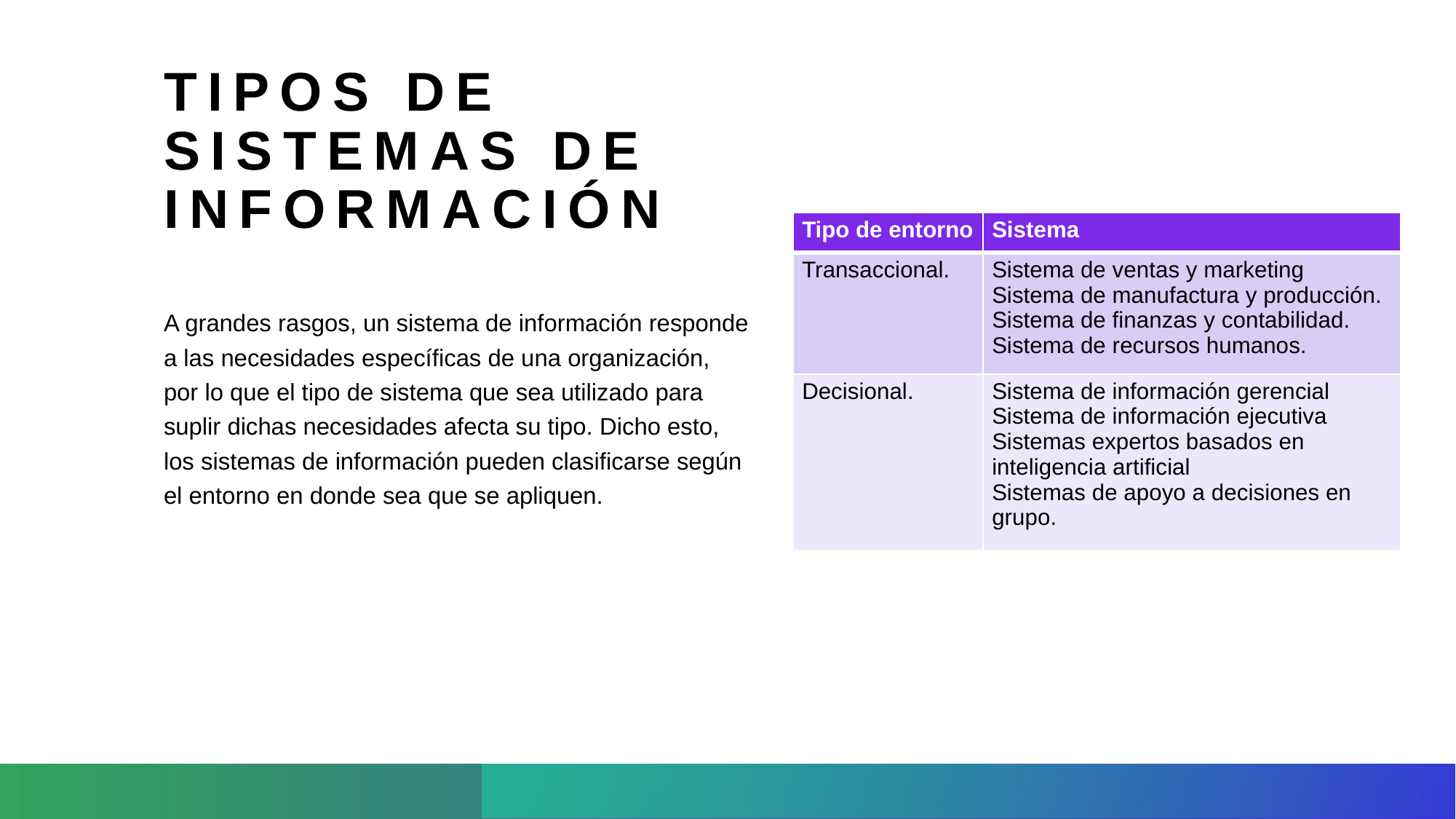

# Tipos de sistemas de información
| Tipo de entorno | Sistema |
| --- | --- |
| Transaccional. | Sistema de ventas y marketing Sistema de manufactura y producción. Sistema de finanzas y contabilidad. Sistema de recursos humanos. |
| Decisional. | Sistema de información gerencial Sistema de información ejecutiva Sistemas expertos basados en inteligencia artificial Sistemas de apoyo a decisiones en grupo. |
A grandes rasgos, un sistema de información responde a las necesidades específicas de una organización, por lo que el tipo de sistema que sea utilizado para suplir dichas necesidades afecta su tipo. Dicho esto, los sistemas de información pueden clasificarse según el entorno en donde sea que se apliquen.